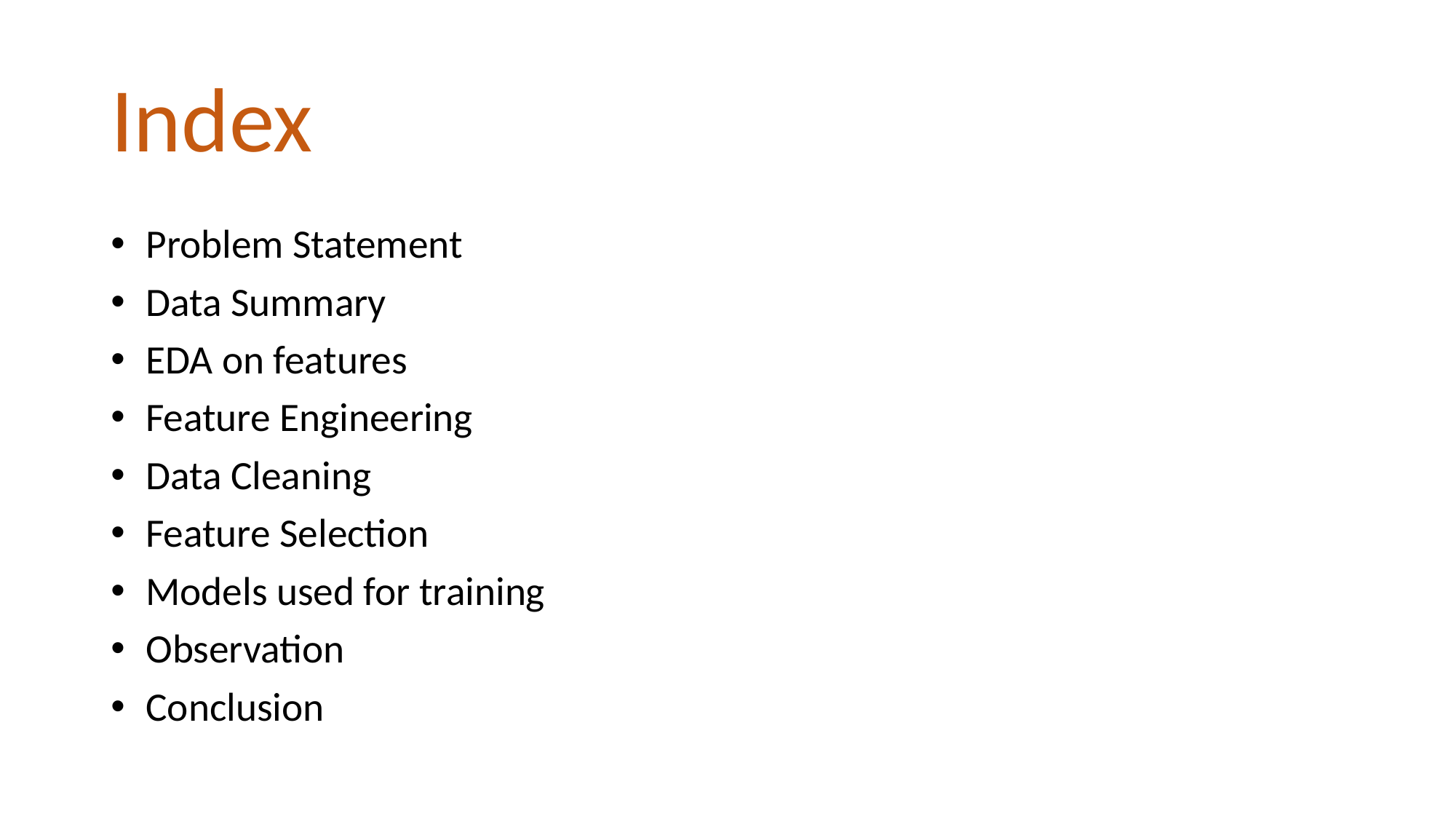

# Index
 Problem Statement
 Data Summary
 EDA on features
 Feature Engineering
 Data Cleaning
 Feature Selection
 Models used for training
 Observation
 Conclusion